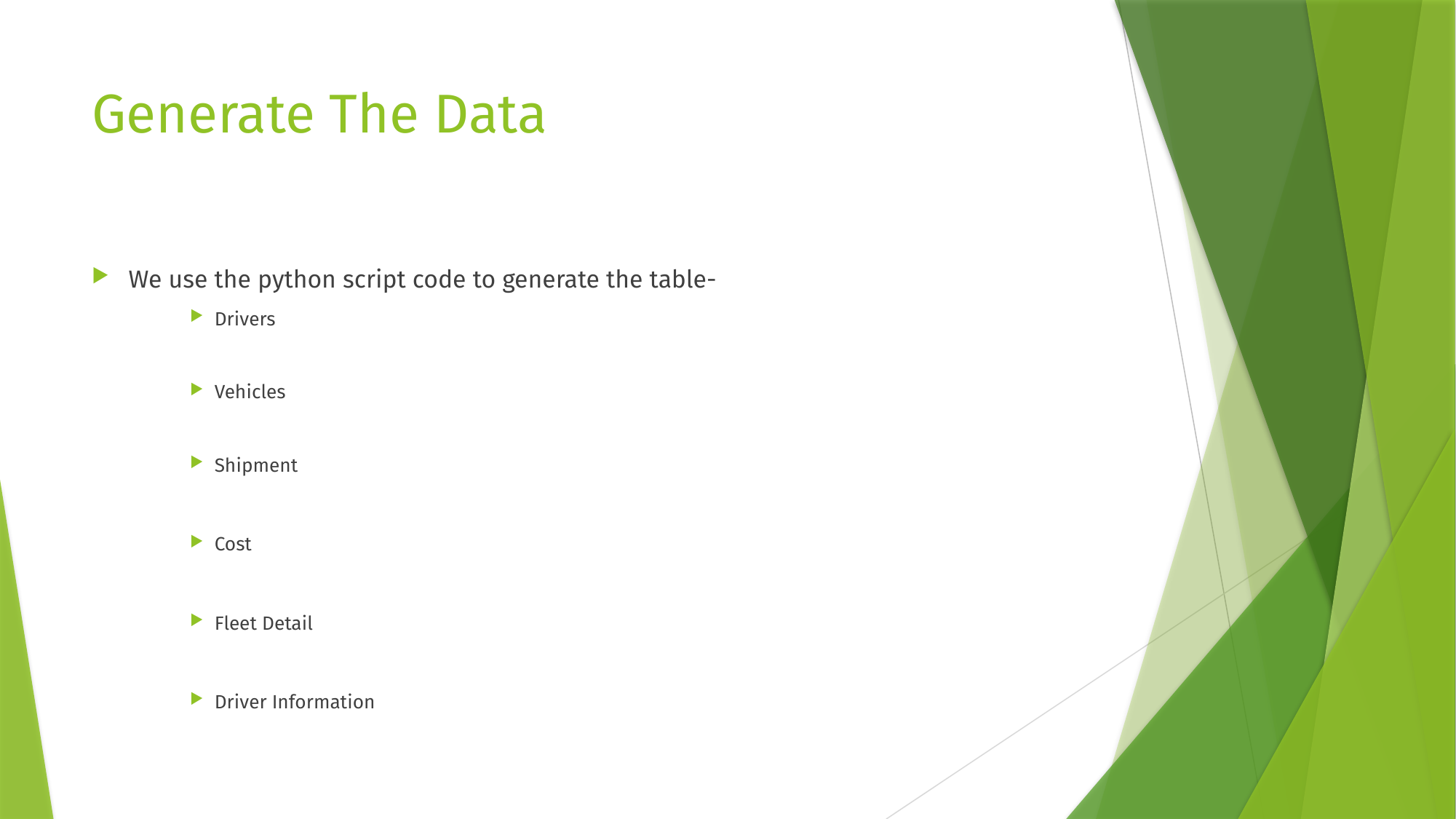

# Generate The Data
We use the python script code to generate the table-
Drivers

Vehicles

Shipment

Cost

Fleet Detail

Driver Information